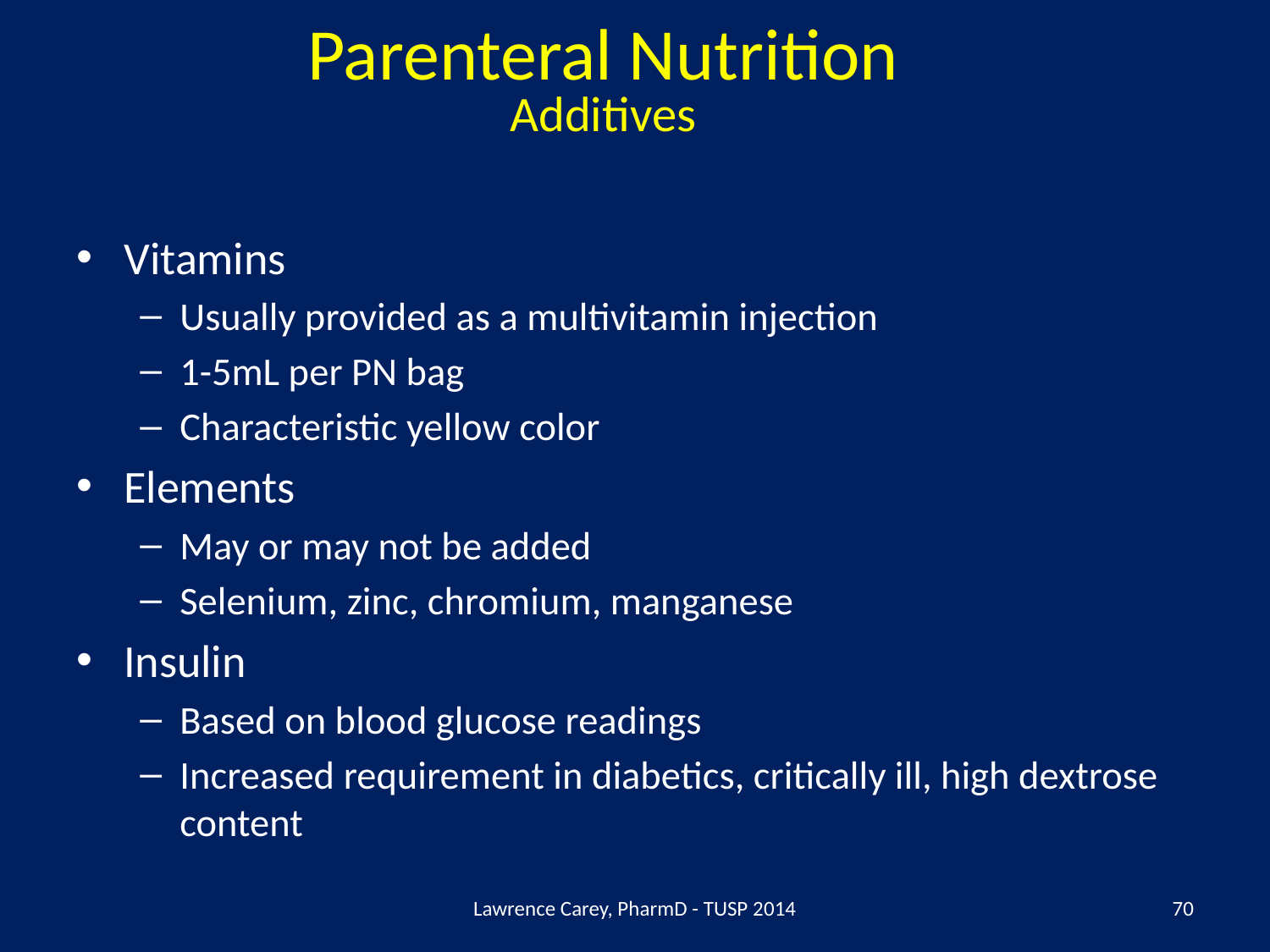

# Parenteral Nutrition Additives
Vitamins
Usually provided as a multivitamin injection
1-5mL per PN bag
Characteristic yellow color
Elements
May or may not be added
Selenium, zinc, chromium, manganese
Insulin
Based on blood glucose readings
Increased requirement in diabetics, critically ill, high dextrose content
Lawrence Carey, PharmD - TUSP 2014
70